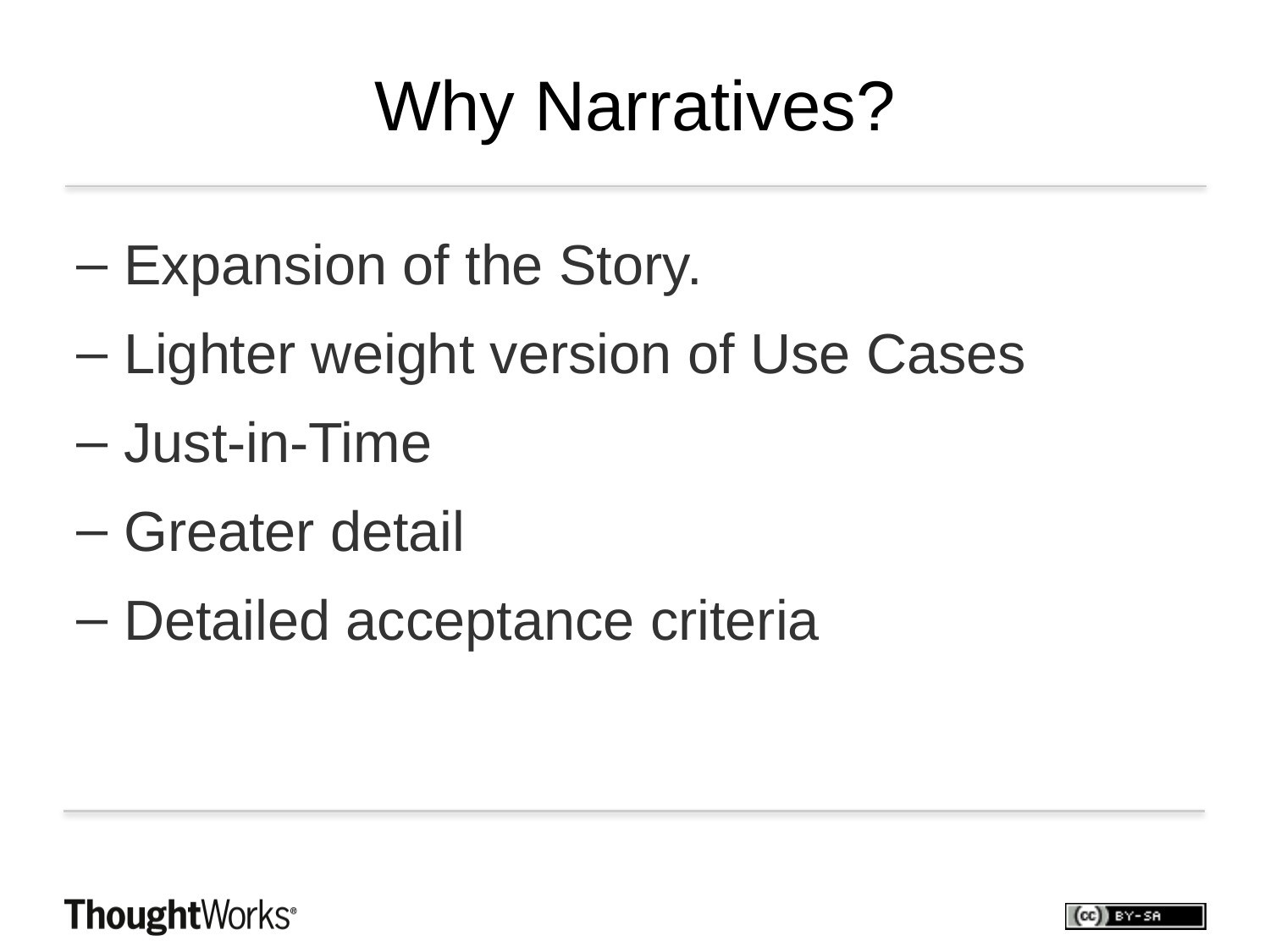

# Why Narratives?
Expansion of the Story.
Lighter weight version of Use Cases
Just-in-Time
Greater detail
Detailed acceptance criteria